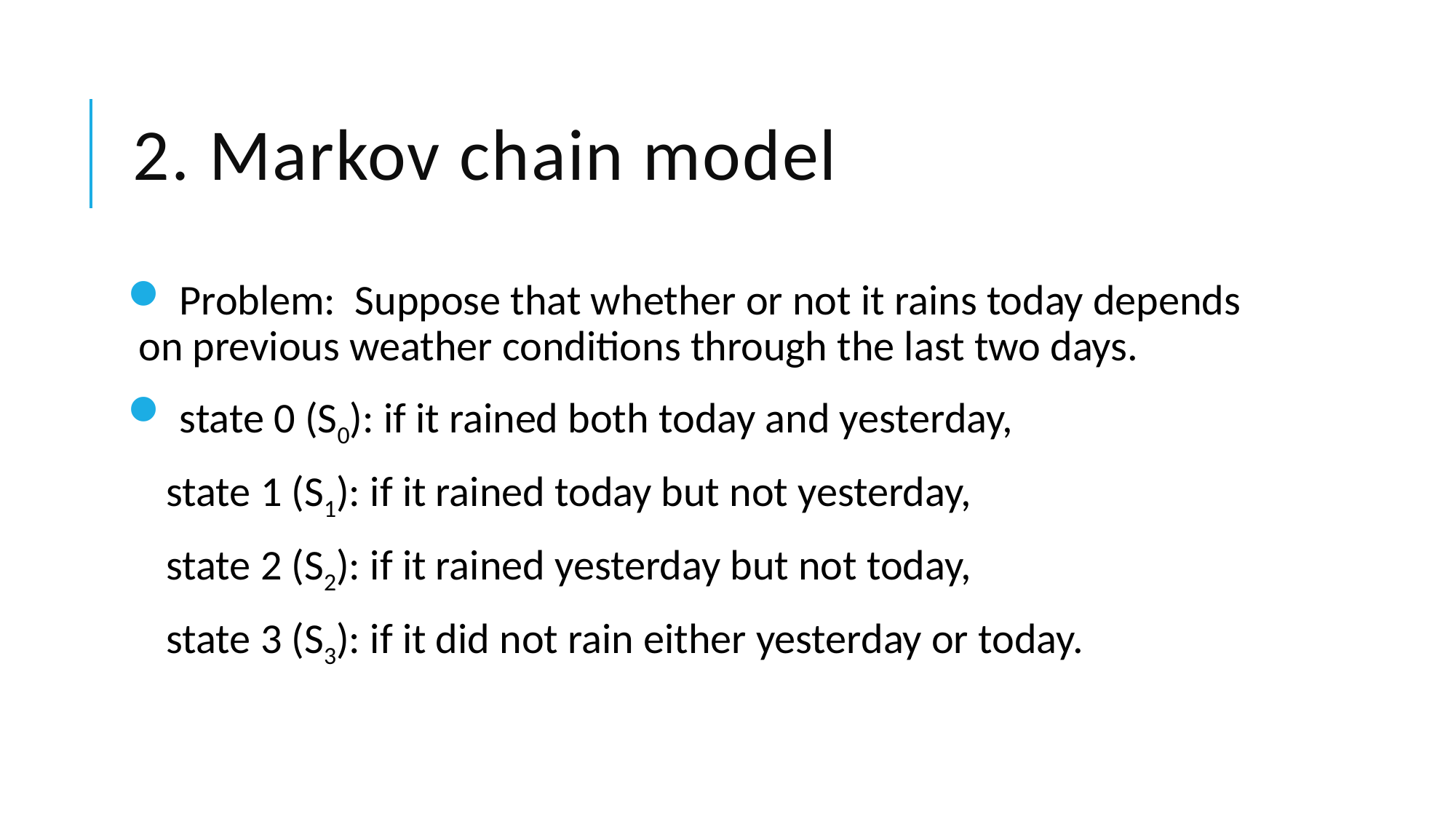

# 2. Markov chain model
 Problem:  Suppose that whether or not it rains today depends on previous weather conditions through the last two days.
 state 0 (S0): if it rained both today and yesterday,
    state 1 (S1): if it rained today but not yesterday,
    state 2 (S2): if it rained yesterday but not today,
    state 3 (S3): if it did not rain either yesterday or today.